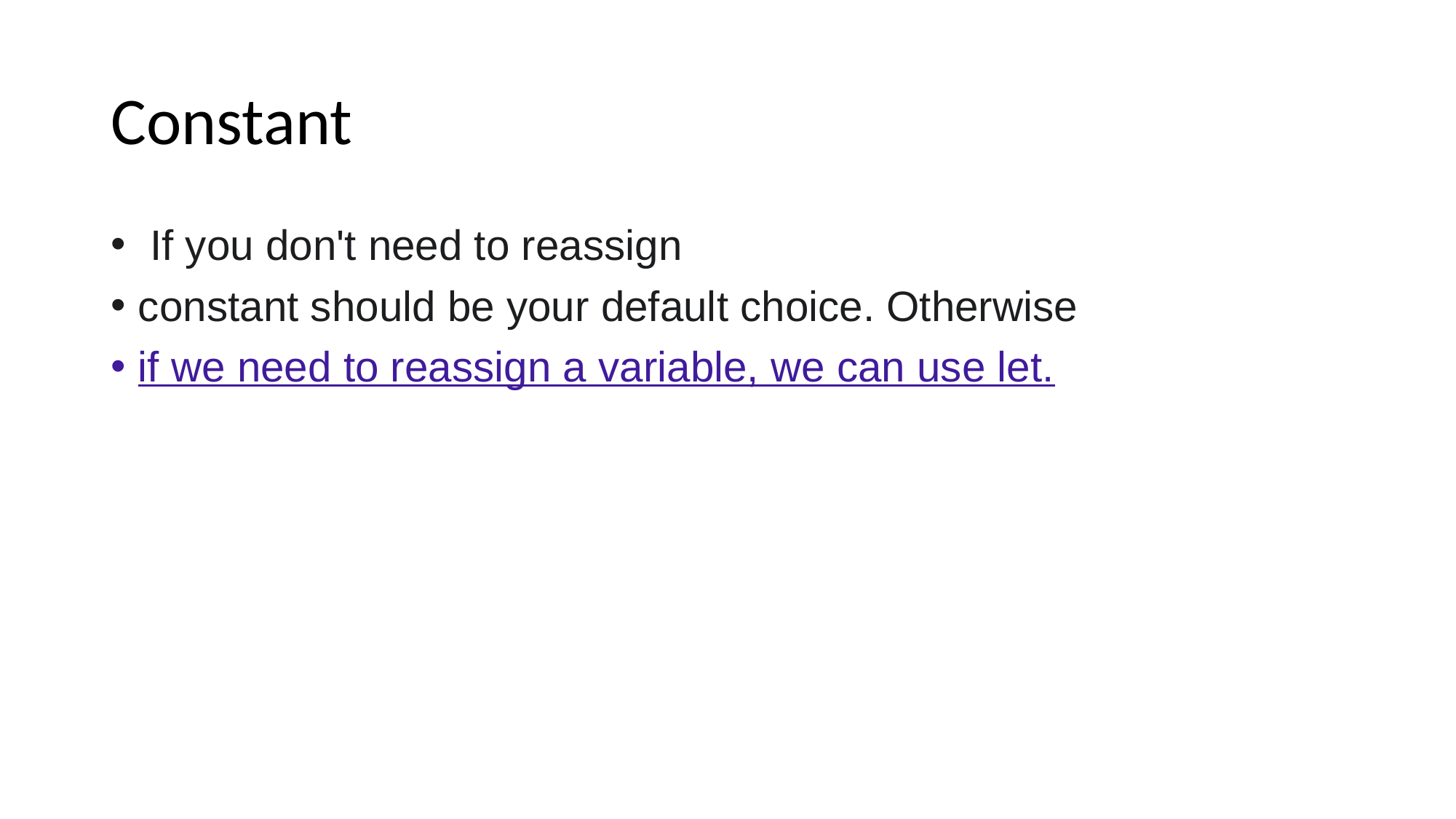

# Constant
 If you don't need to reassign
constant should be your default choice. Otherwise
if we need to reassign a variable, we can use let.